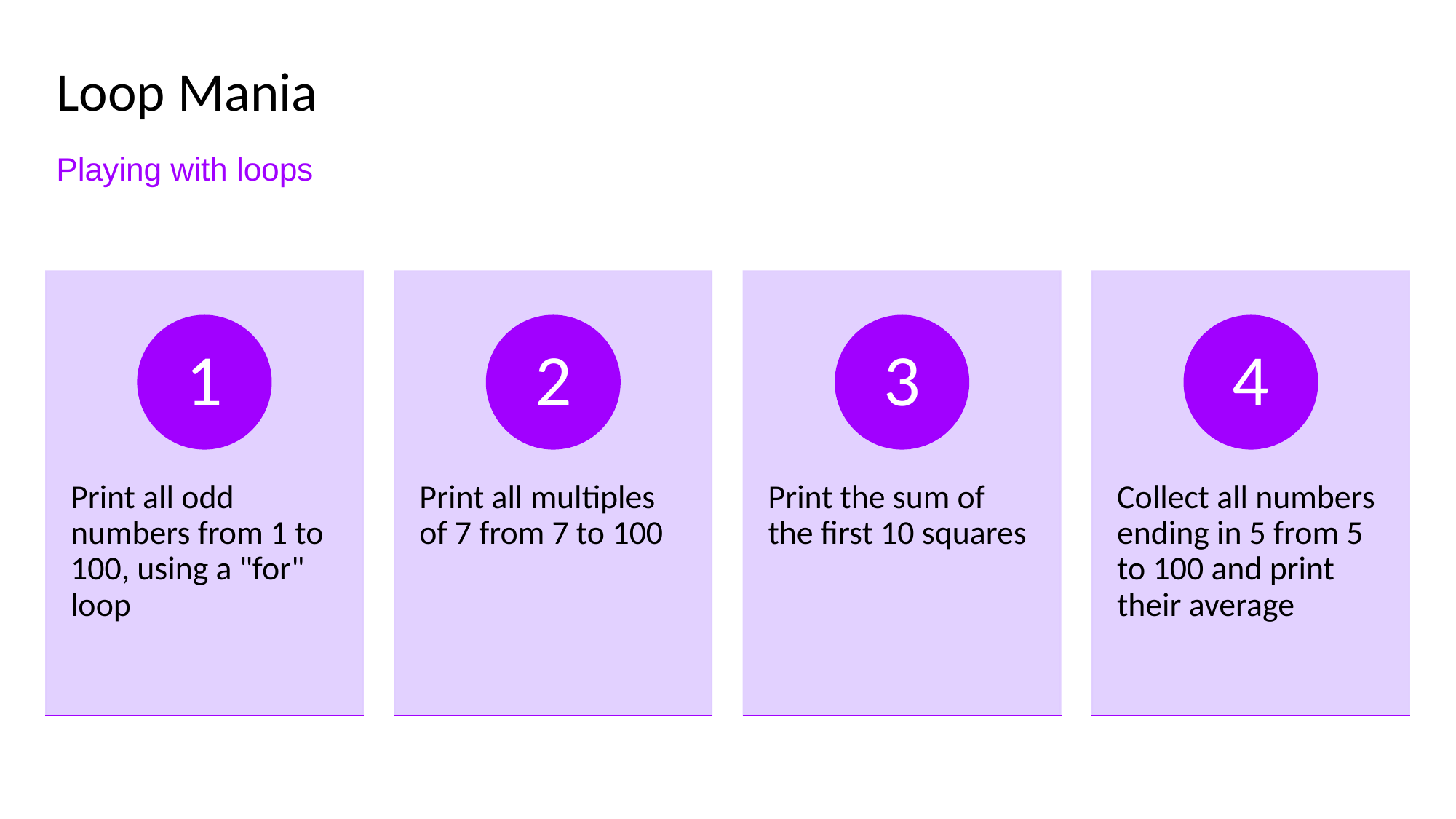

# Loop Mania
Playing with loops
Print all odd numbers from 1 to 100, using a "for" loop
1
Print all multiples of 7 from 7 to 100
2
Print the sum of the first 10 squares
3
Collect all numbers ending in 5 from 5 to 100 and print their average
4